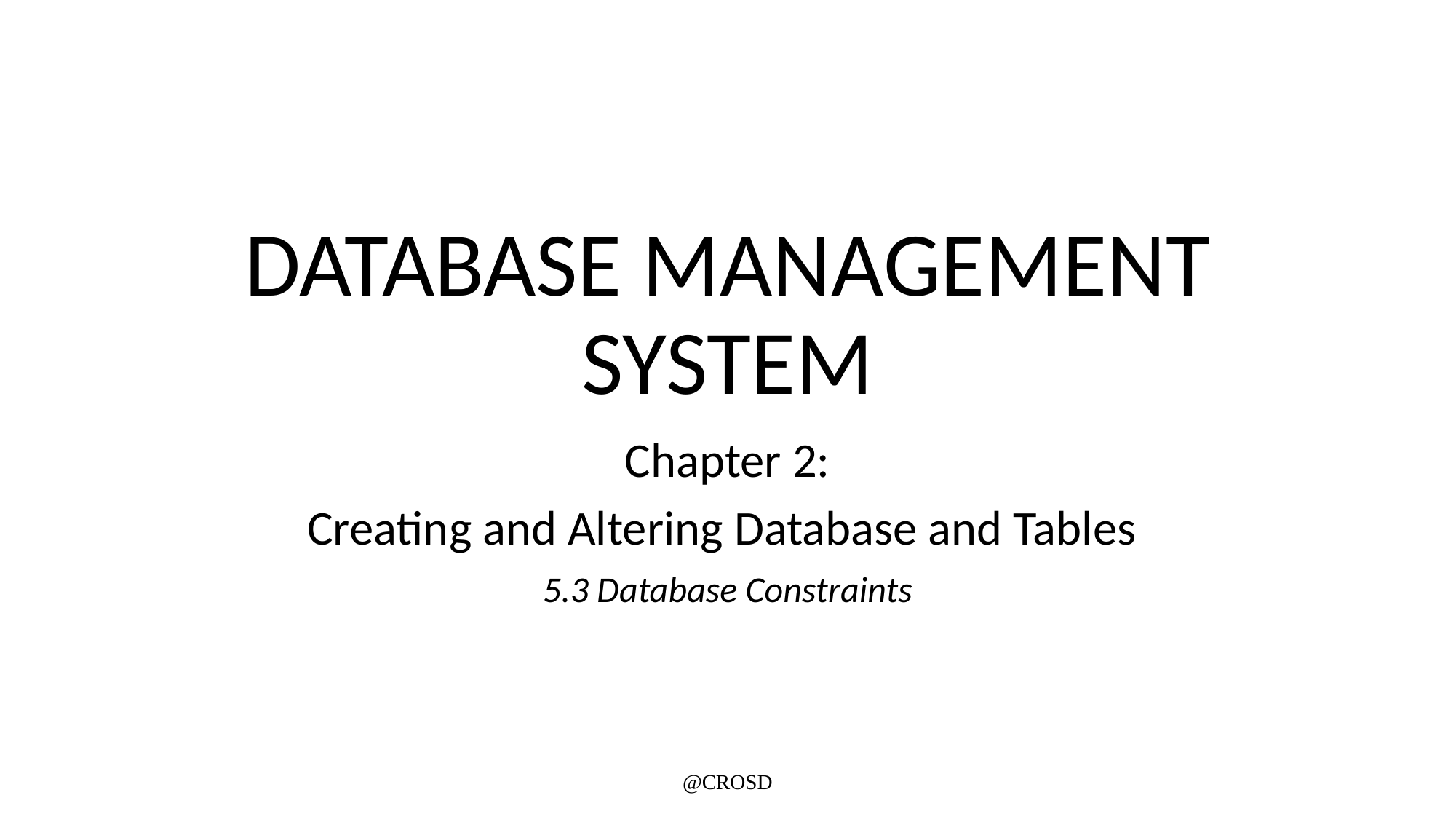

# DATABASE MANAGEMENT SYSTEM
Chapter 2:
Creating and Altering Database and Tables
5.3 Database Constraints
@CROSD
1